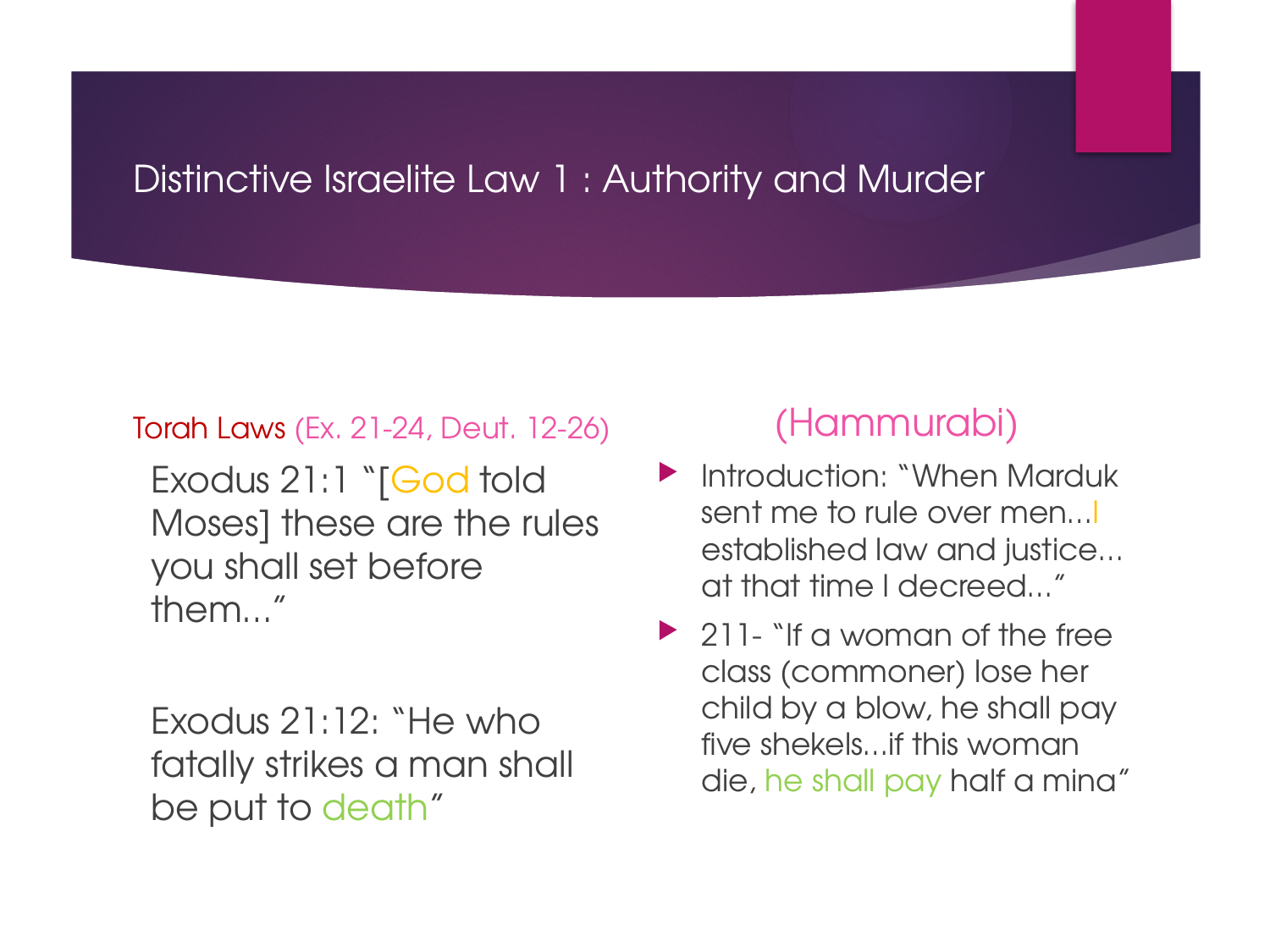

# Distinctive Israelite Law 1 : Authority and Murder

Torah Laws (Ex. 21-24, Deut. 12-26)
Ancient Babylonian Law Code (Hammurabi)
Introduction: “When Marduk sent me to rule over men…I established law and justice… at that time I decreed…”
211- “If a woman of the free class (commoner) lose her child by a blow, he shall pay five shekels…if this woman die, he shall pay half a mina”
Exodus 21:1 “[God told Moses] these are the rules you shall set before them…”

Exodus 21:12: “He who fatally strikes a man shall be put to death”